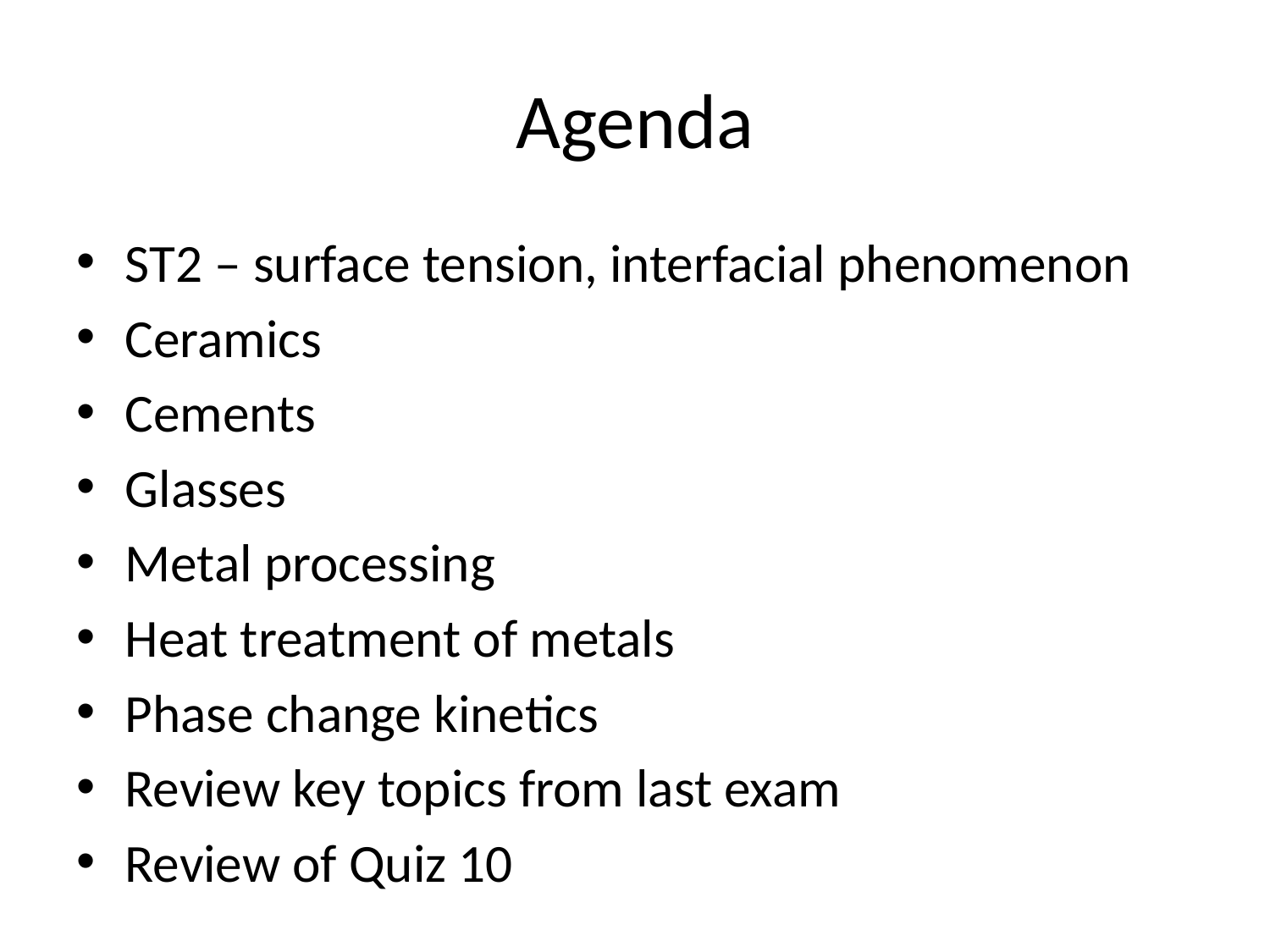

# Agenda
ST2 – surface tension, interfacial phenomenon
Ceramics
Cements
Glasses
Metal processing
Heat treatment of metals
Phase change kinetics
Review key topics from last exam
Review of Quiz 10